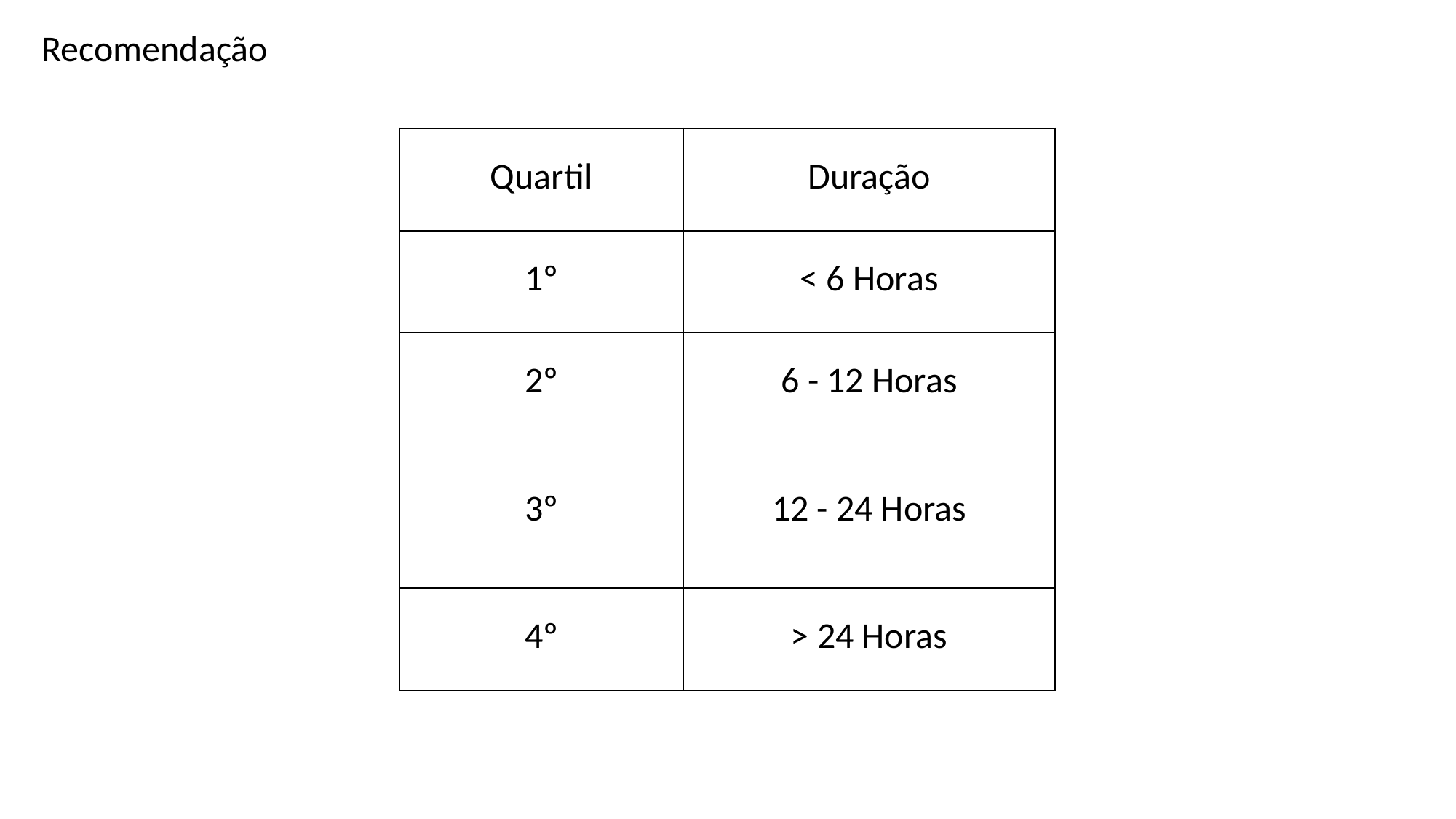

Recomendação
| Quartil | Duração |
| --- | --- |
| 1º | < 6 Horas |
| 2º | 6 - 12 Horas |
| 3º | 12 - 24 Horas |
| 4º | > 24 Horas |